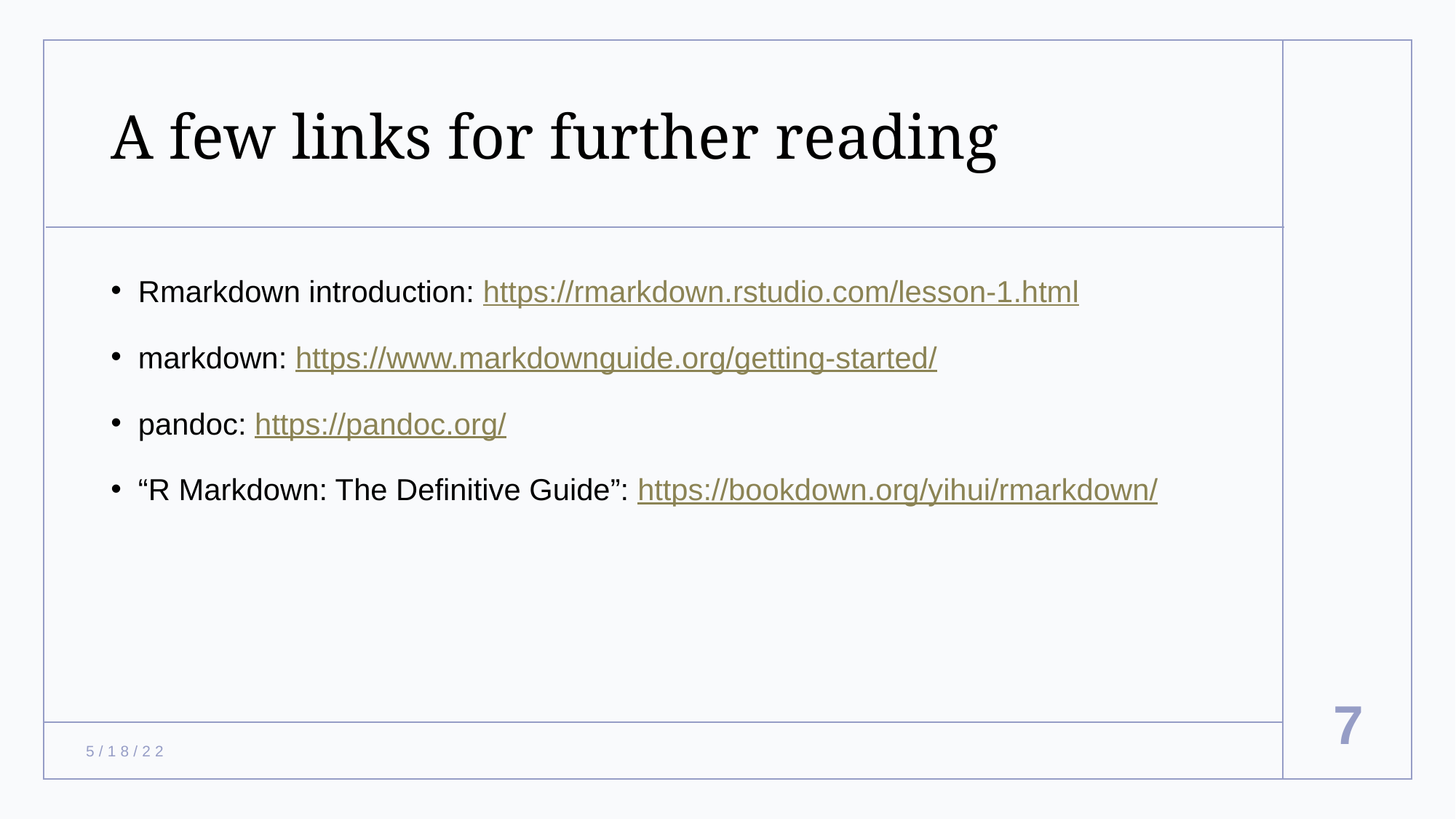

# A few links for further reading
Rmarkdown introduction: https://rmarkdown.rstudio.com/lesson-1.html
markdown: https://www.markdownguide.org/getting-started/
pandoc: https://pandoc.org/
“R Markdown: The Definitive Guide”: https://bookdown.org/yihui/rmarkdown/

7
5/18/22